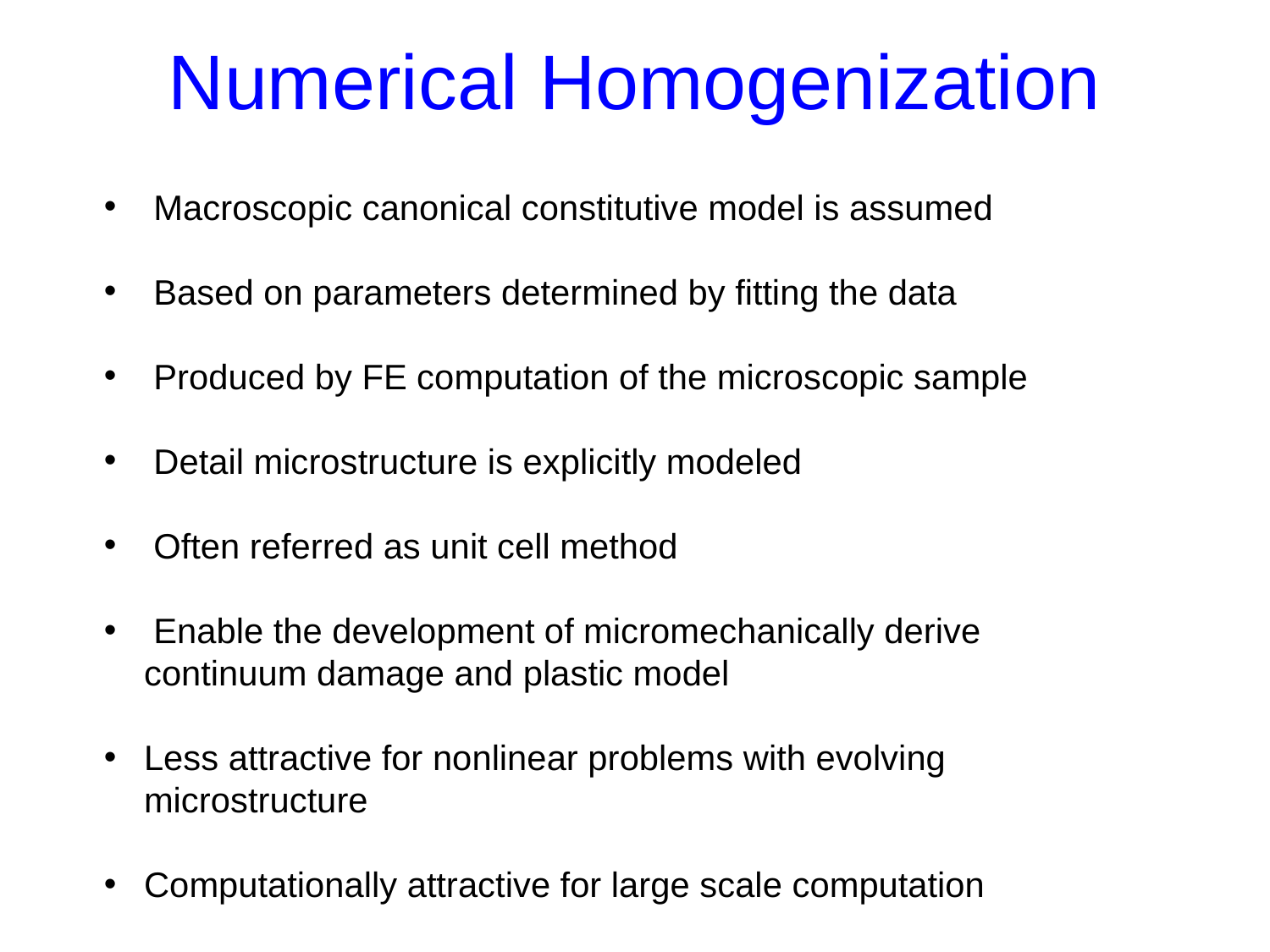

# Numerical Homogenization
 Macroscopic canonical constitutive model is assumed

 Based on parameters determined by fitting the data

 Produced by FE computation of the microscopic sample

 Detail microstructure is explicitly modeled

 Often referred as unit cell method

 Enable the development of micromechanically derive continuum damage and plastic model

Less attractive for nonlinear problems with evolving microstructure

Computationally attractive for large scale computation